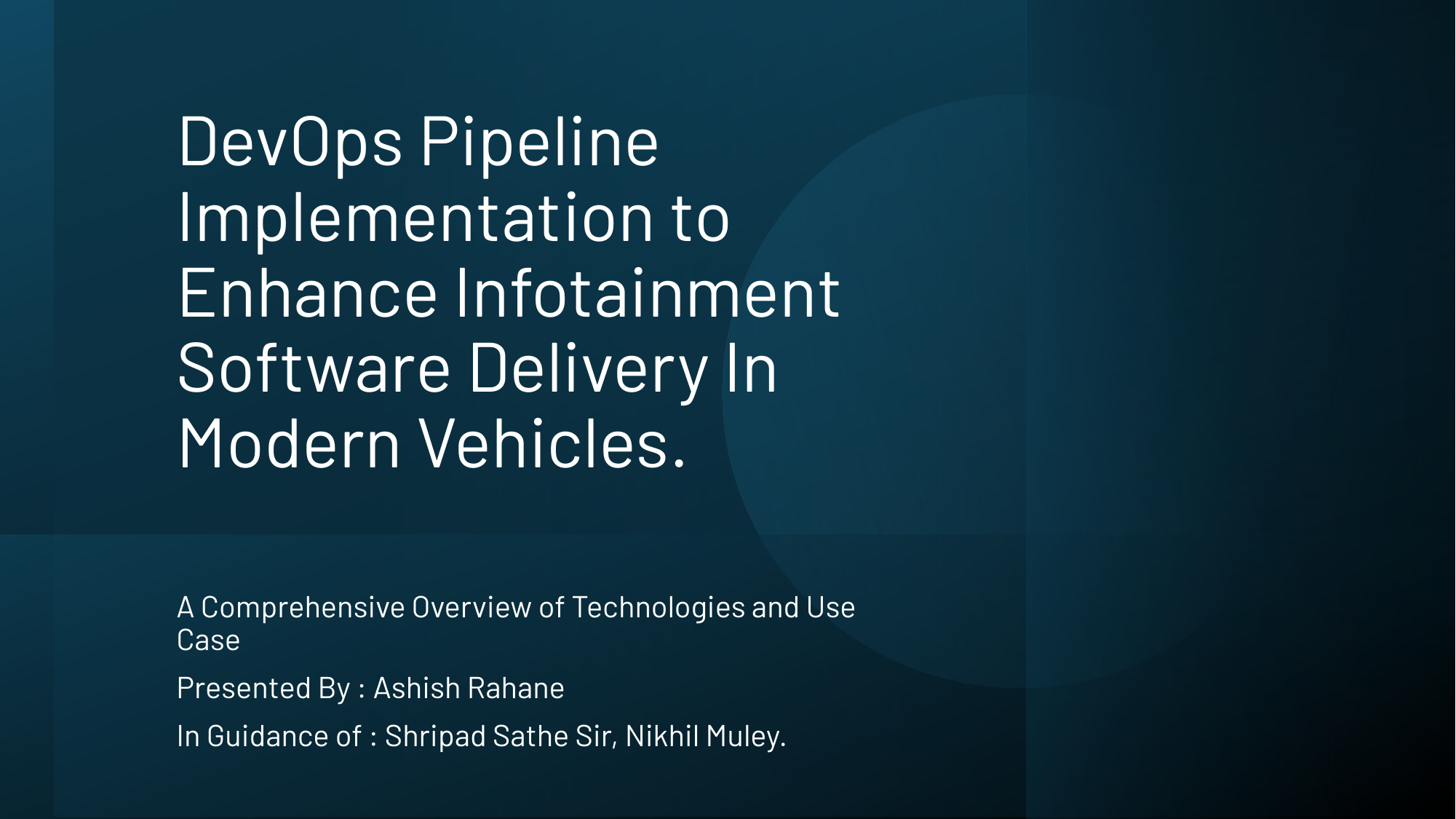

# DevOps Pipeline Implementation to Enhance Infotainment Software Delivery In Modern Vehicles.

A Comprehensive Overview of Technologies and Use Case
Presented By : Ashish Rahane
In Guidance of : Shripad Sathe Sir, Nikhil Muley.